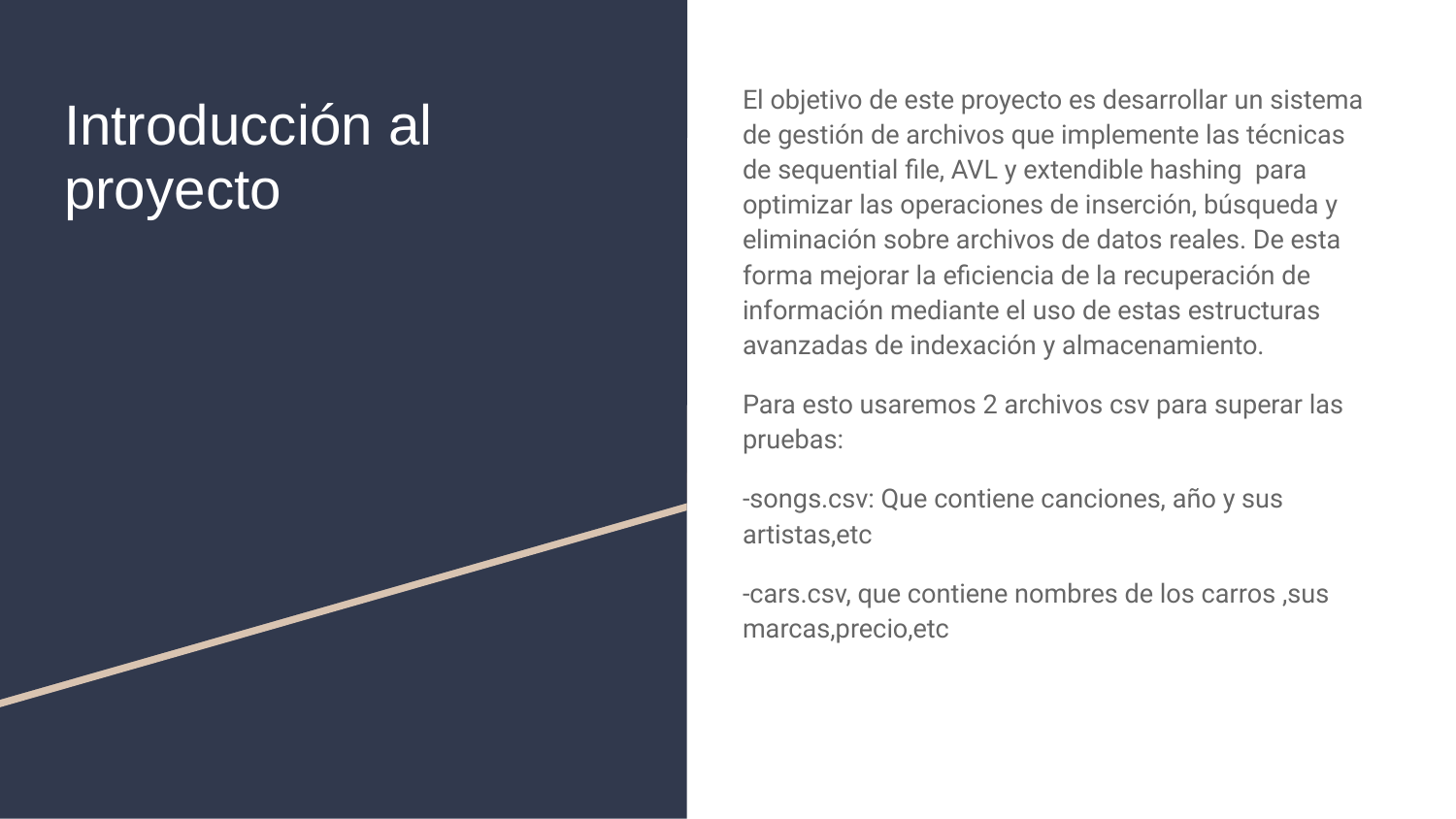

El objetivo de este proyecto es desarrollar un sistema de gestión de archivos que implemente las técnicas de sequential file, AVL y extendible hashing  para optimizar las operaciones de inserción, búsqueda y eliminación sobre archivos de datos reales. De esta forma mejorar la eficiencia de la recuperación de información mediante el uso de estas estructuras avanzadas de indexación y almacenamiento.
Para esto usaremos 2 archivos csv para superar las pruebas:
-songs.csv: Que contiene canciones, año y sus artistas,etc
-cars.csv, que contiene nombres de los carros ,sus marcas,precio,etc
# Introducción al proyecto